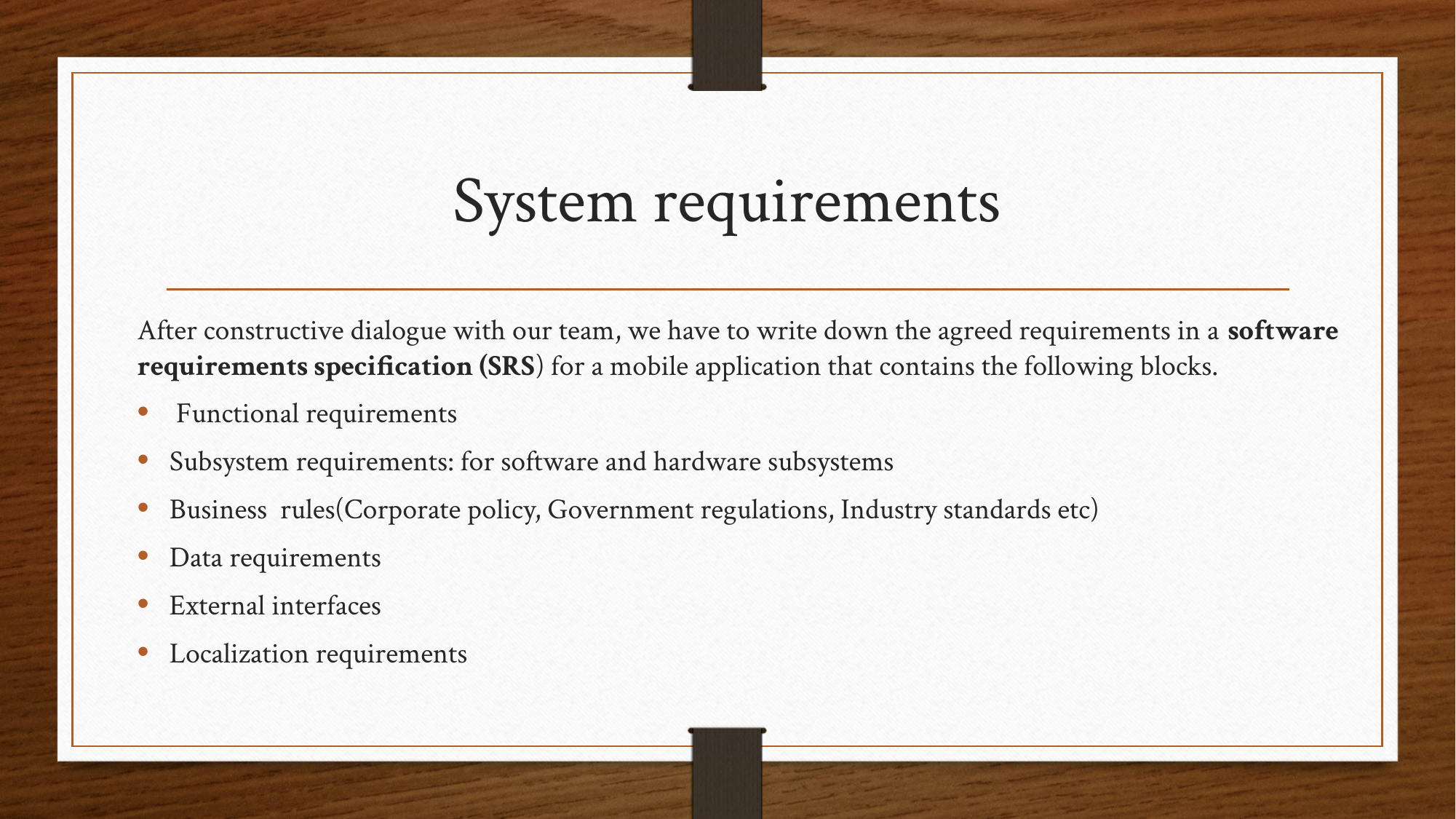

# System requirements
After constructive dialogue with our team, we have to write down the agreed requirements in a software requirements specification (SRS) for a mobile application that contains the following blocks.
 Functional requirements
Subsystem requirements: for software and hardware subsystems
Business  rules(Corporate policy, Government regulations, Industry standards etc)
Data requirements
External interfaces
Localization requirements